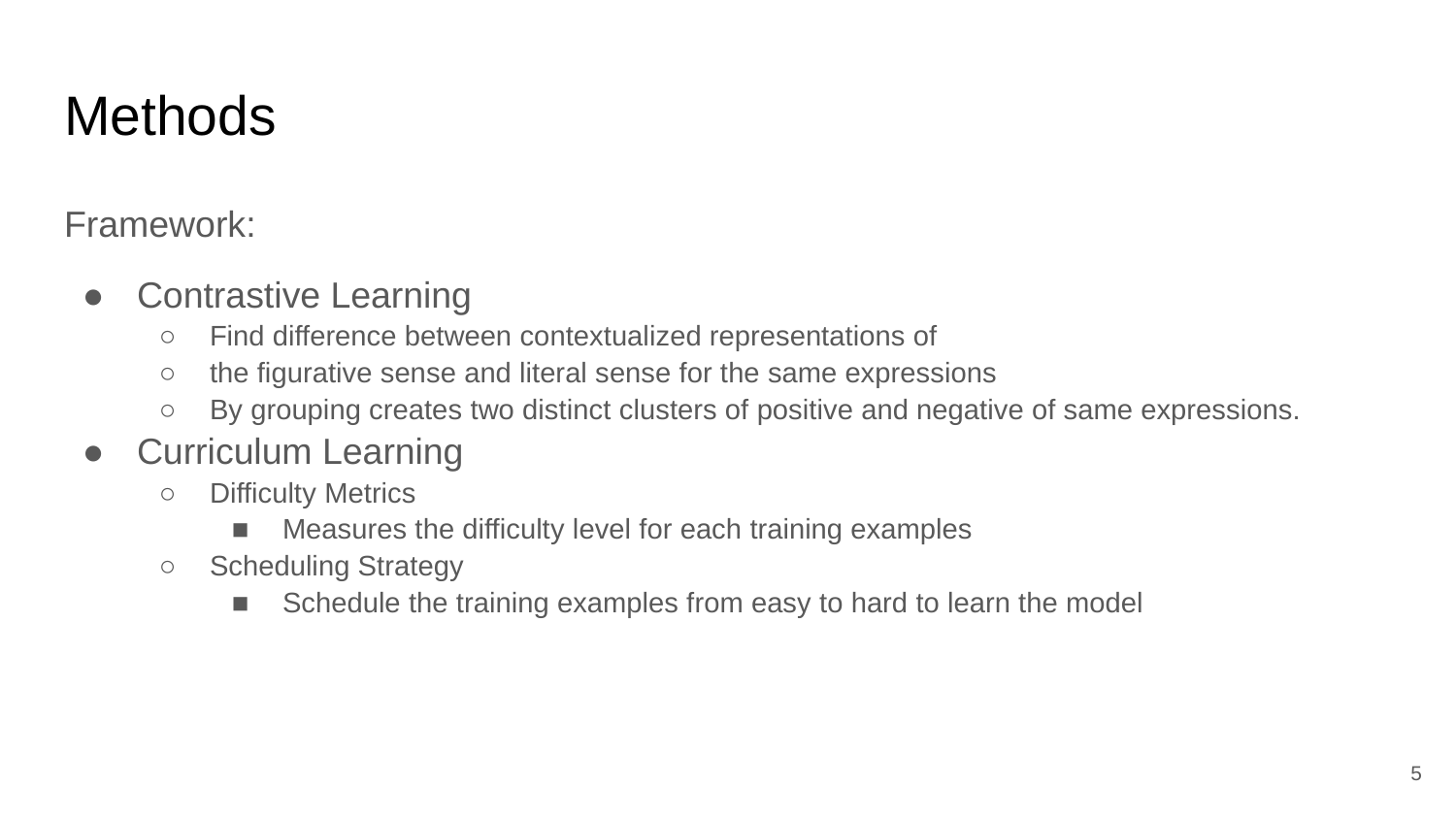

# Methods
Framework:
Contrastive Learning
Find difference between contextualized representations of
the figurative sense and literal sense for the same expressions
By grouping creates two distinct clusters of positive and negative of same expressions.
Curriculum Learning
Difficulty Metrics
Measures the difficulty level for each training examples
Scheduling Strategy
Schedule the training examples from easy to hard to learn the model

5